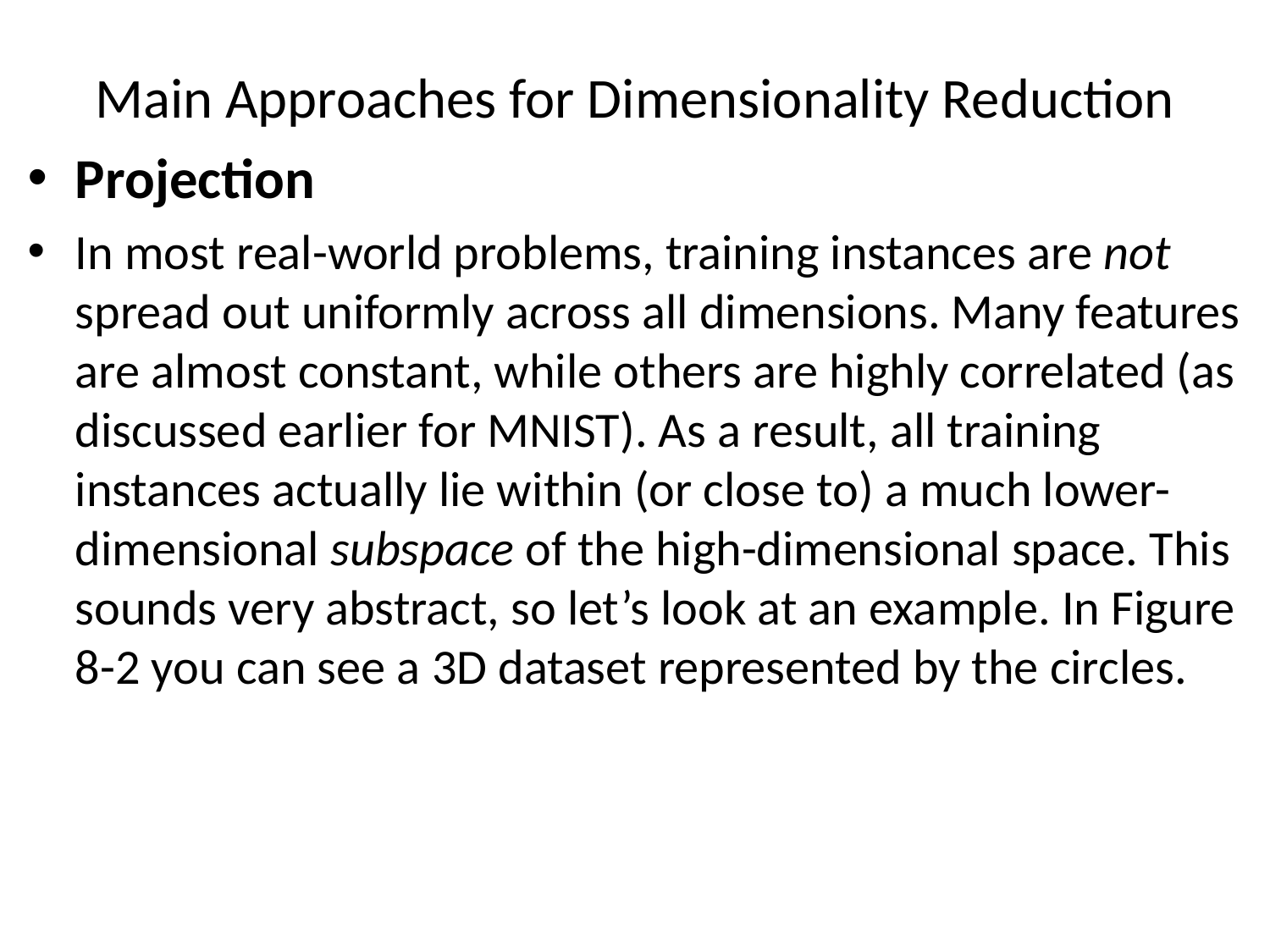

# Main Approaches for Dimensionality Reduction
Projection
In most real-world problems, training instances are not spread out uniformly across all dimensions. Many features are almost constant, while others are highly correlated (as discussed earlier for MNIST). As a result, all training instances actually lie within (or close to) a much lower-dimensional subspace of the high-dimensional space. This sounds very abstract, so let’s look at an example. In Figure 8-2 you can see a 3D dataset represented by the circles.